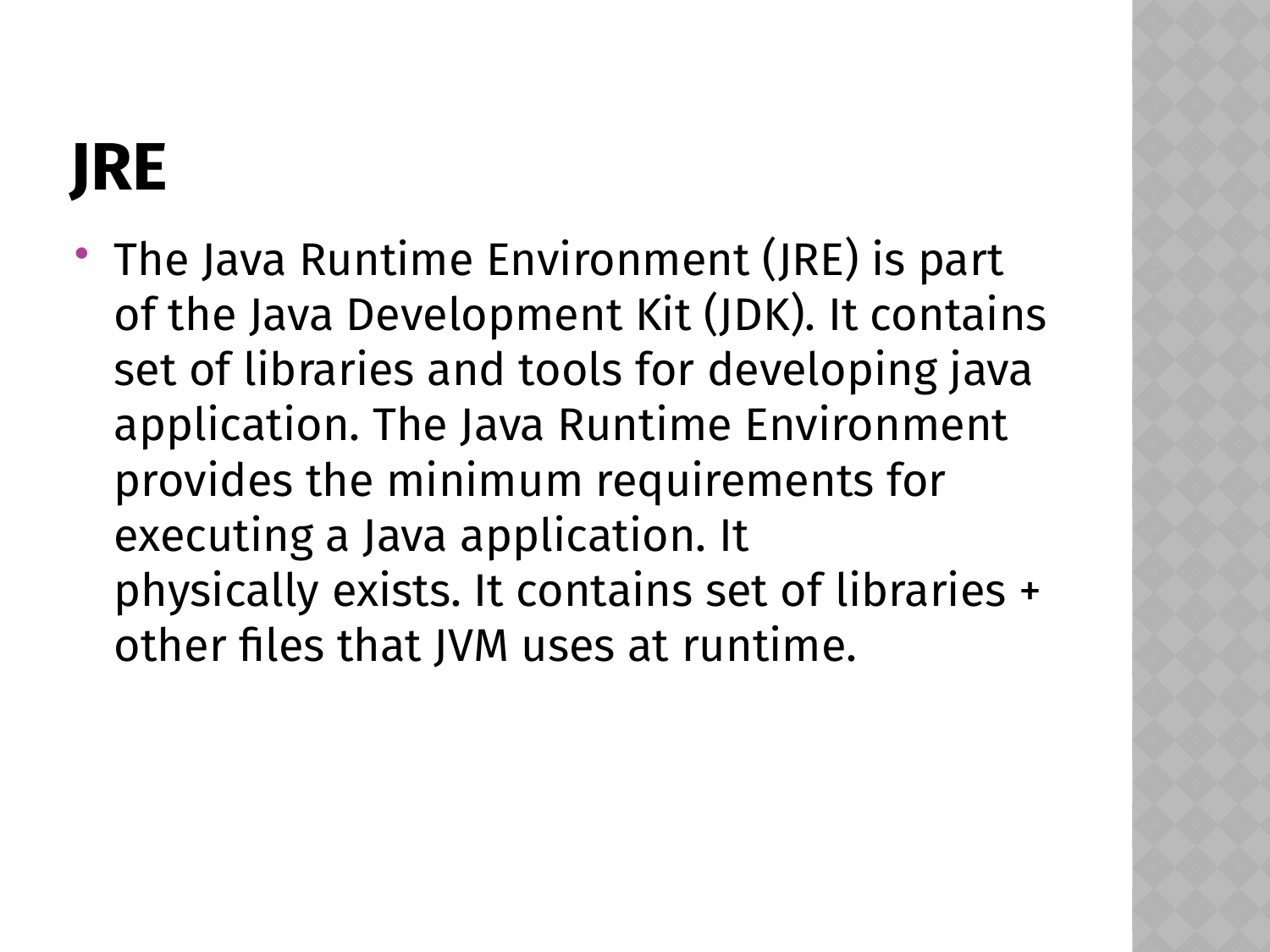

# JRE
The Java Runtime Environment (JRE) is part of the Java Development Kit (JDK). It contains set of libraries and tools for developing java application. The Java Runtime Environment provides the minimum requirements for executing a Java application. It physically exists. It contains set of libraries + other files that JVM uses at runtime.